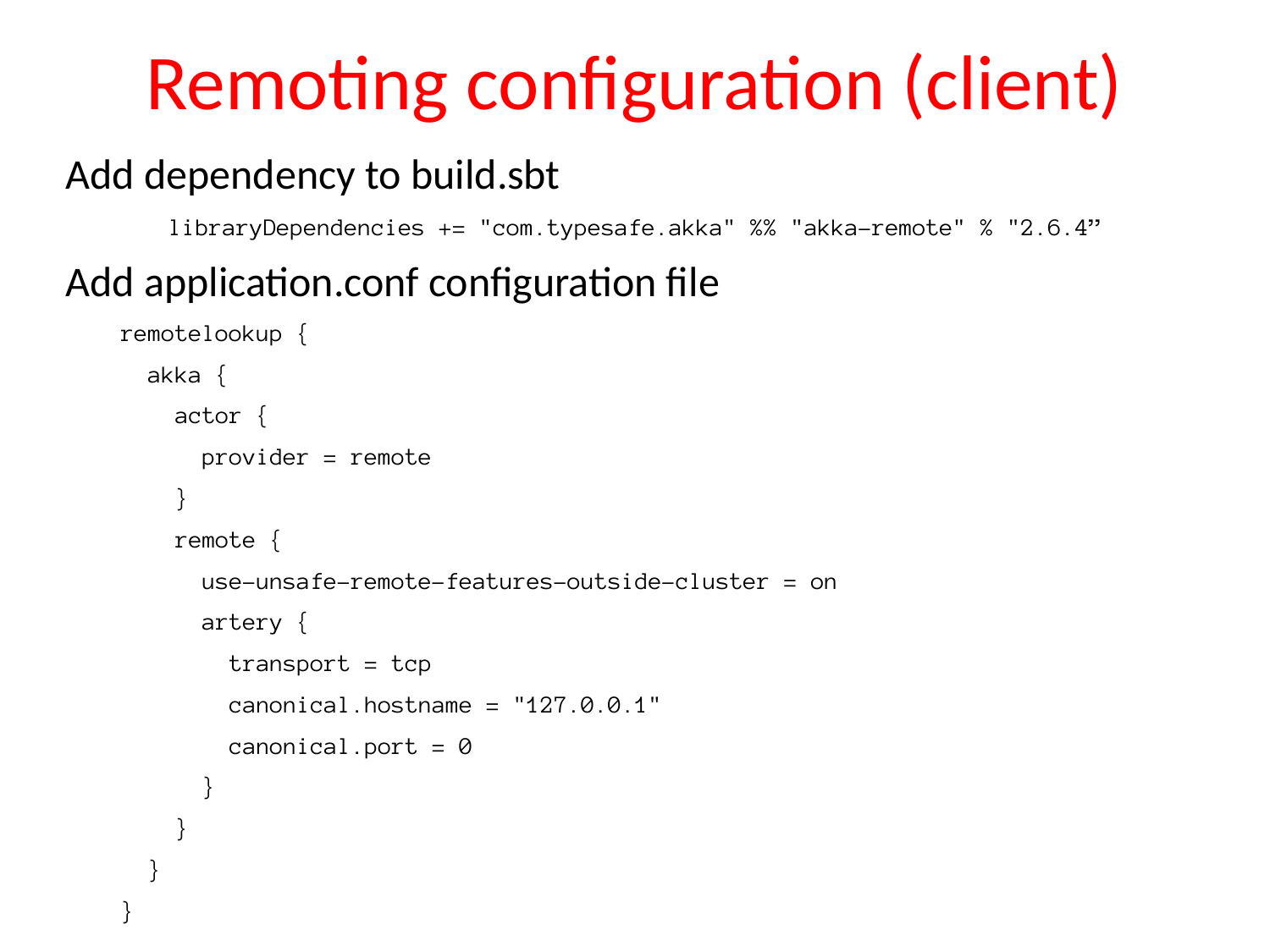

# Remoting configuration (client)
Add dependency to build.sbt
	   libraryDependencies += "com.typesafe.akka" %% "akka-remote" % "2.6.4”
Add application.conf configuration file
remotelookup {
  akka {
    actor {
      provider = remote
    }
    remote {
      use-unsafe-remote-features-outside-cluster = on
      artery {
        transport = tcp
        canonical.hostname = "127.0.0.1"
        canonical.port = 0
      }
    }
  }
}